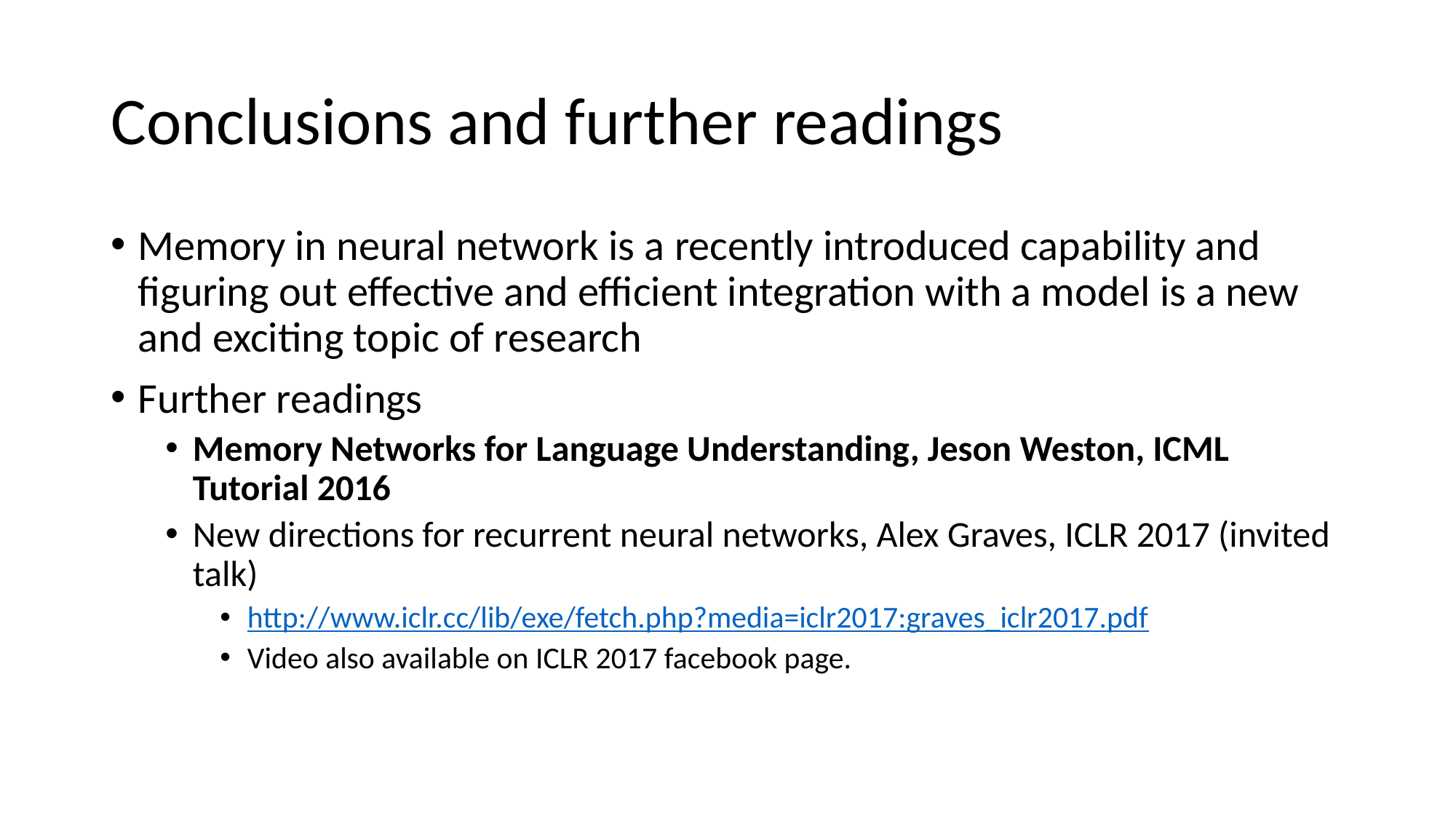

# Conclusions and further readings
Memory in neural network is a recently introduced capability and figuring out effective and efficient integration with a model is a new and exciting topic of research
Further readings
Memory Networks for Language Understanding, Jeson Weston, ICML Tutorial 2016
New directions for recurrent neural networks, Alex Graves, ICLR 2017 (invited talk)
http://www.iclr.cc/lib/exe/fetch.php?media=iclr2017:graves_iclr2017.pdf
Video also available on ICLR 2017 facebook page.